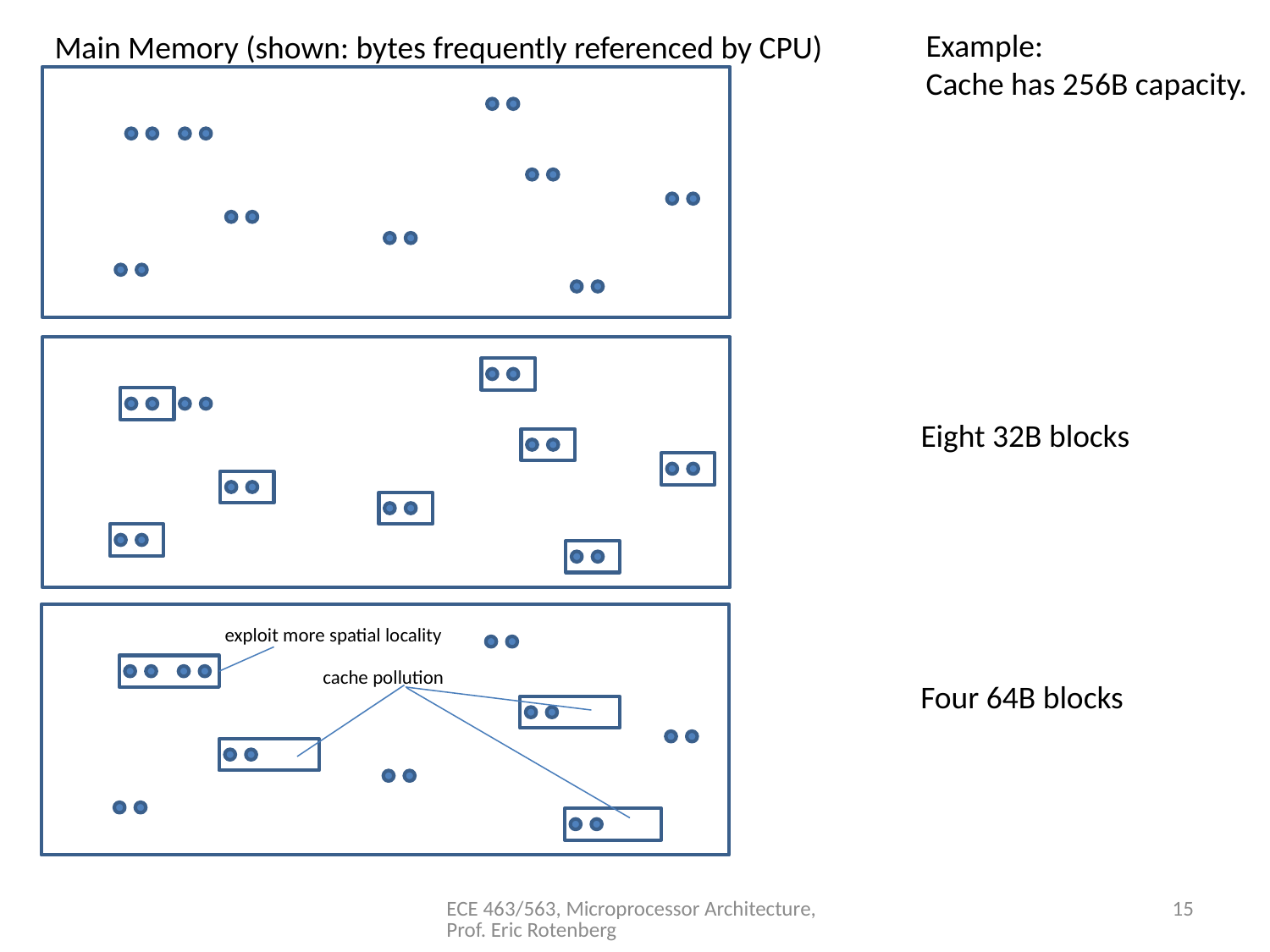

Example:
Cache has 256B capacity.
Main Memory (shown: bytes frequently referenced by CPU)

Eight 32B blocks

exploit more spatial locality
cache pollution
Four 64B blocks
ECE 463/563, Microprocessor Architecture, Prof. Eric Rotenberg
15